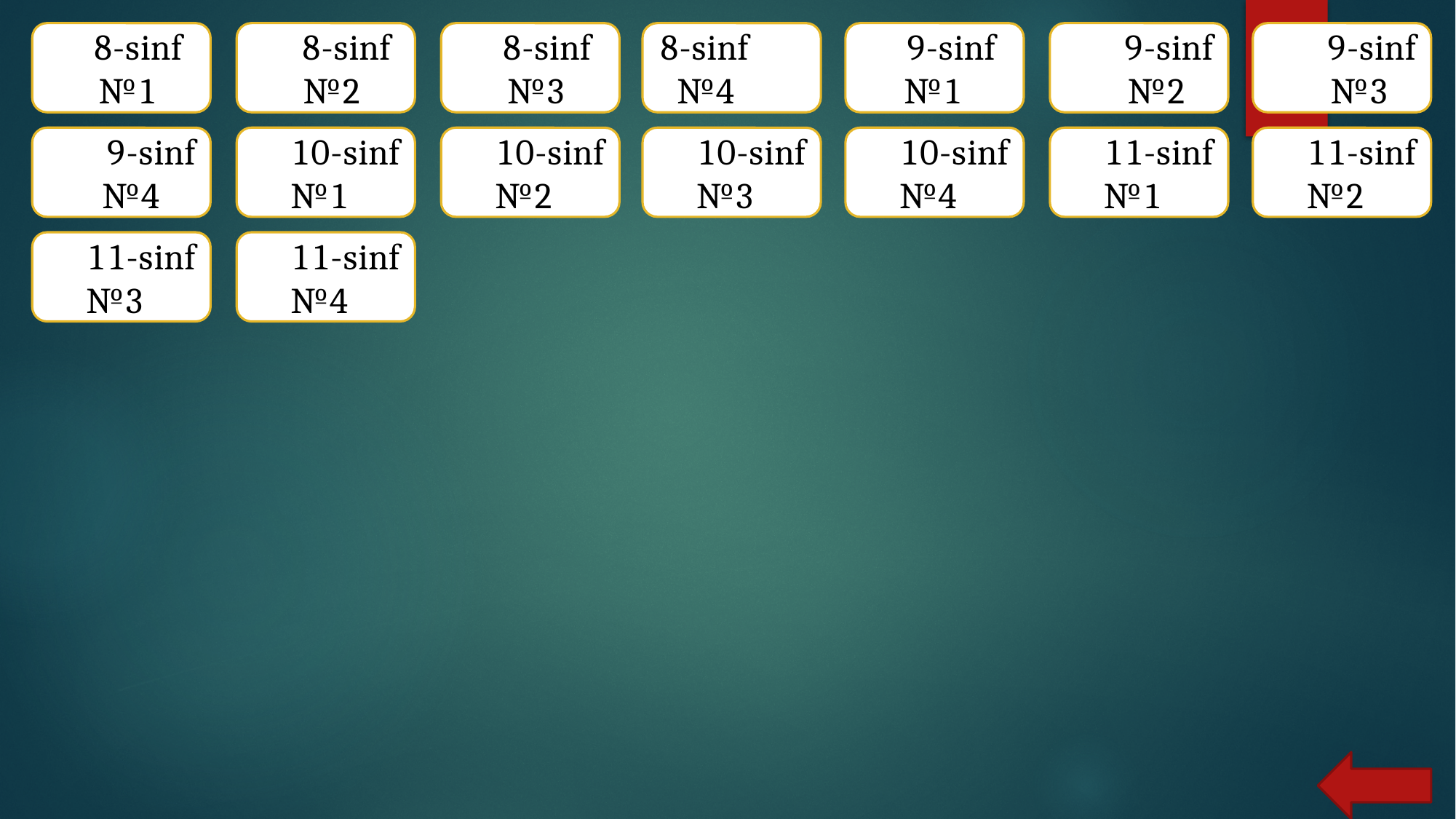

9-sinf
   №3
    9-sinf
   №1
 9-sinf
   №2
    8-sinf
    №1
     8-sinf
    №2
    8-sinf
    №3
8-sinf        №4
11-sinf
№2
10-sinf
№4
11-sinf
№1
 9-sinf
  №4
 10-sinf
№1
10-sinf
№2
10-sinf
№3
11-sinf
№3
11-sinf
№4